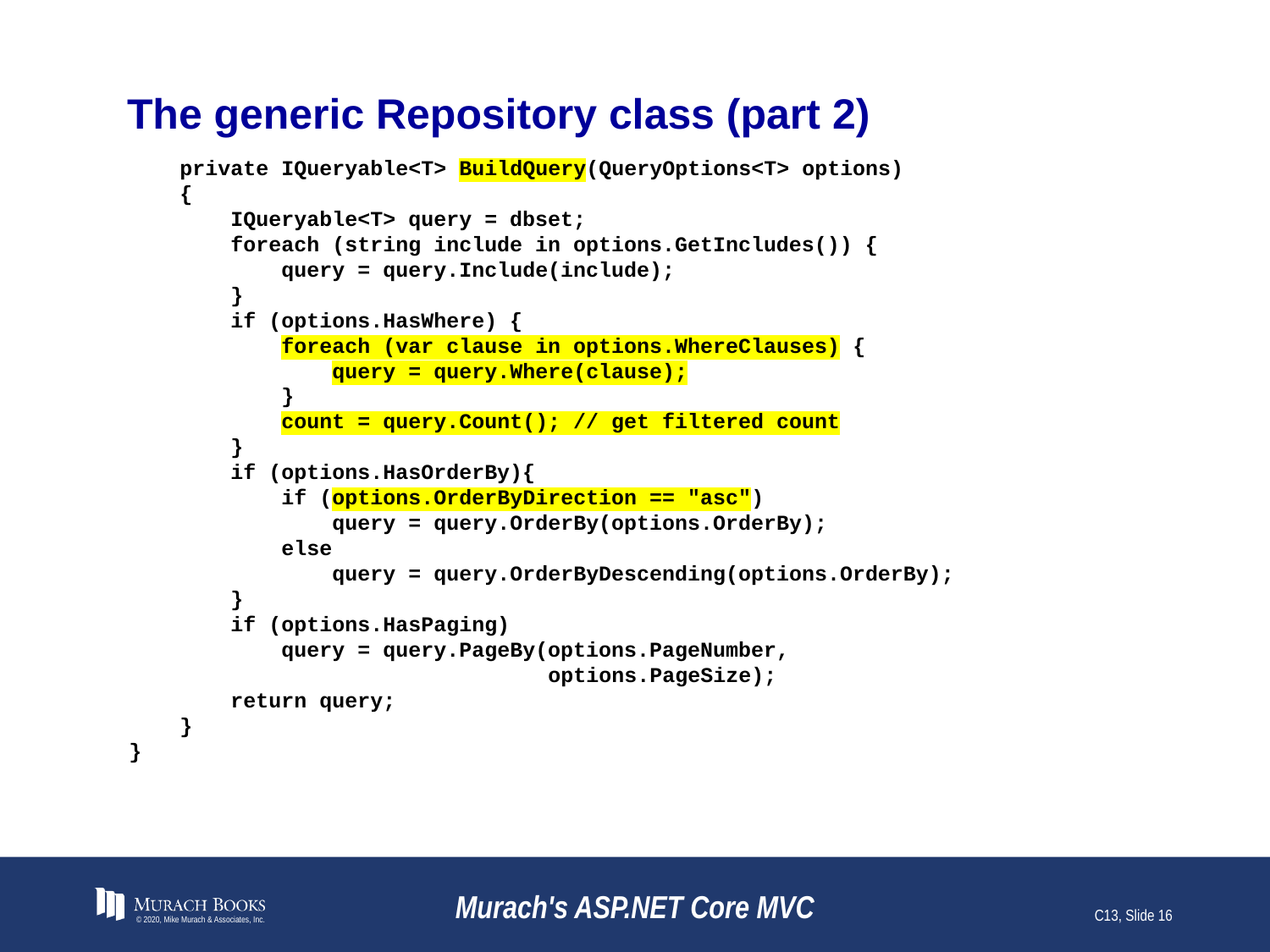

# The generic Repository class (part 2)
    private IQueryable<T> BuildQuery(QueryOptions<T> options)
    {
        IQueryable<T> query = dbset;
        foreach (string include in options.GetIncludes()) {
            query = query.Include(include);
        }
        if (options.HasWhere) {
            foreach (var clause in options.WhereClauses) {
                query = query.Where(clause);
            }
            count = query.Count(); // get filtered count
        }
        if (options.HasOrderBy){
            if (options.OrderByDirection == "asc")
                query = query.OrderBy(options.OrderBy);
            else
                query = query.OrderByDescending(options.OrderBy);
        }
        if (options.HasPaging)
            query = query.PageBy(options.PageNumber,
                                 options.PageSize);
        return query;
    }
}

© 2020, Mike Murach & Associates, Inc.
Murach's ASP.NET Core MVC

C13, Slide 16